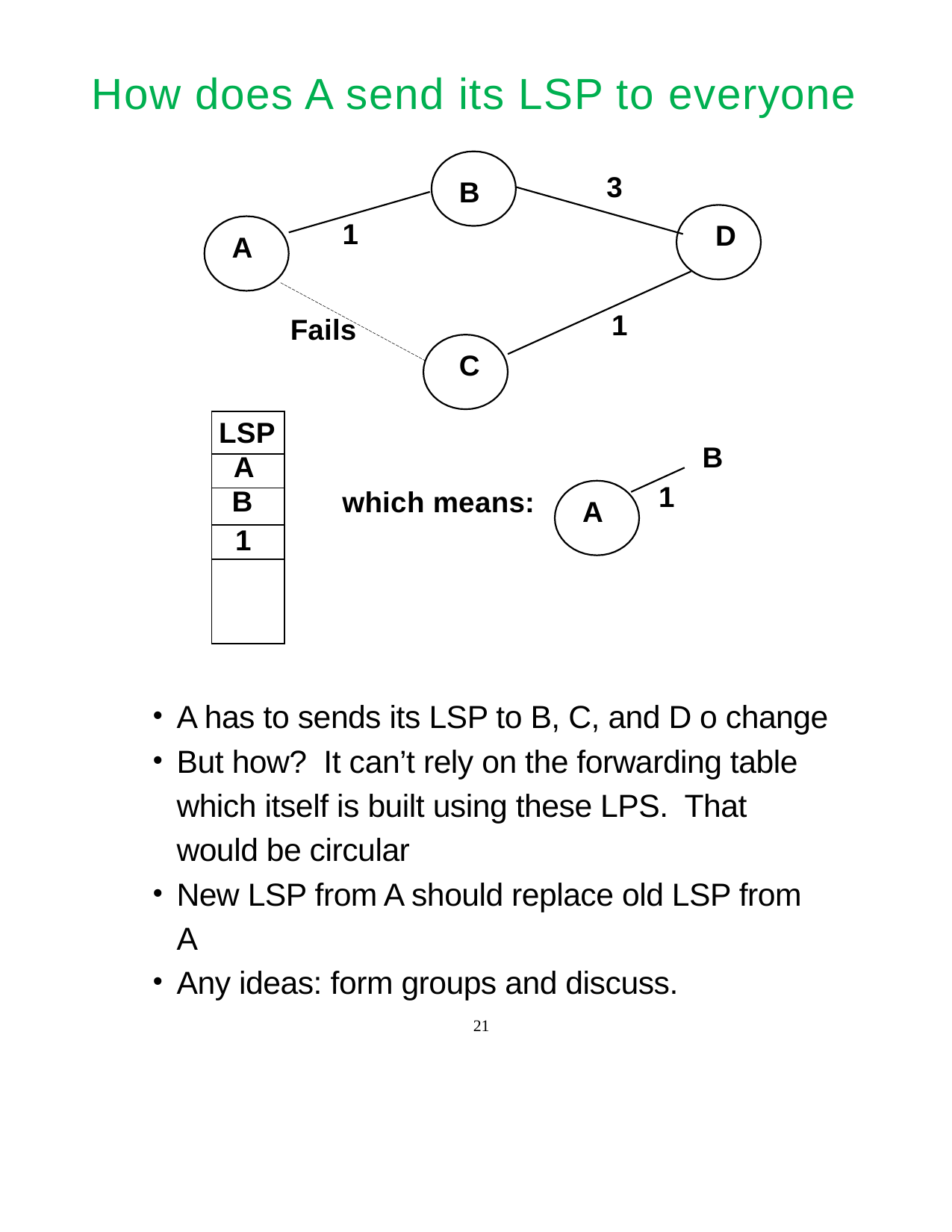

How does A send its LSP to everyone

3
B

1

D
A

1
Fails

C

B
| LSP |
| --- |
| A |
| B |
| 1 |
|  |

1

which means:
A
A has to sends its LSP to B, C, and D o change
But how?  It can’t rely on the forwarding table which itself is built using these LPS.  That would be circular
New LSP from A should replace old LSP from A
Any ideas: form groups and discuss.
21